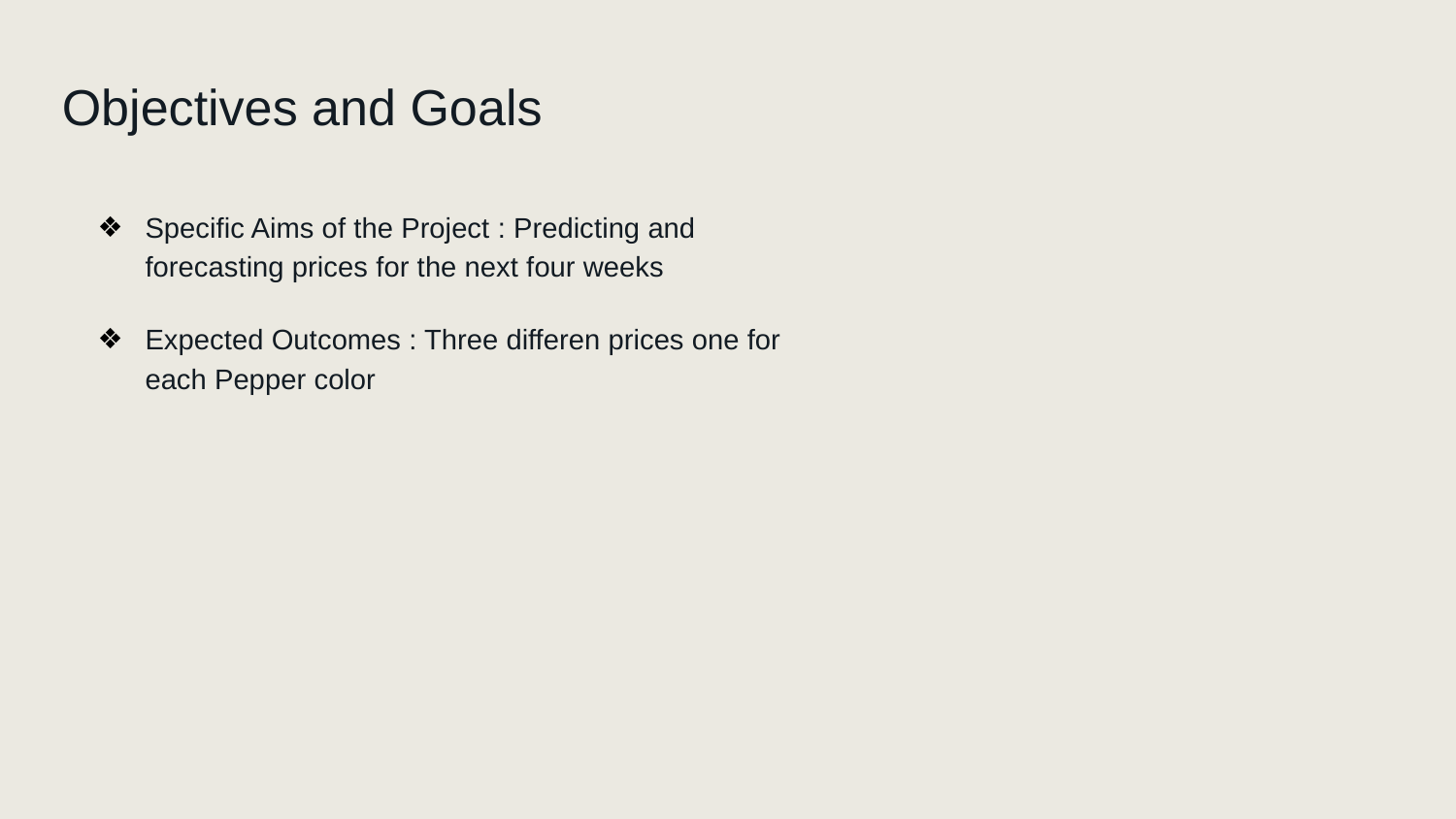

# Objectives and Goals
Specific Aims of the Project : Predicting and forecasting prices for the next four weeks
Expected Outcomes : Three differen prices one for each Pepper color